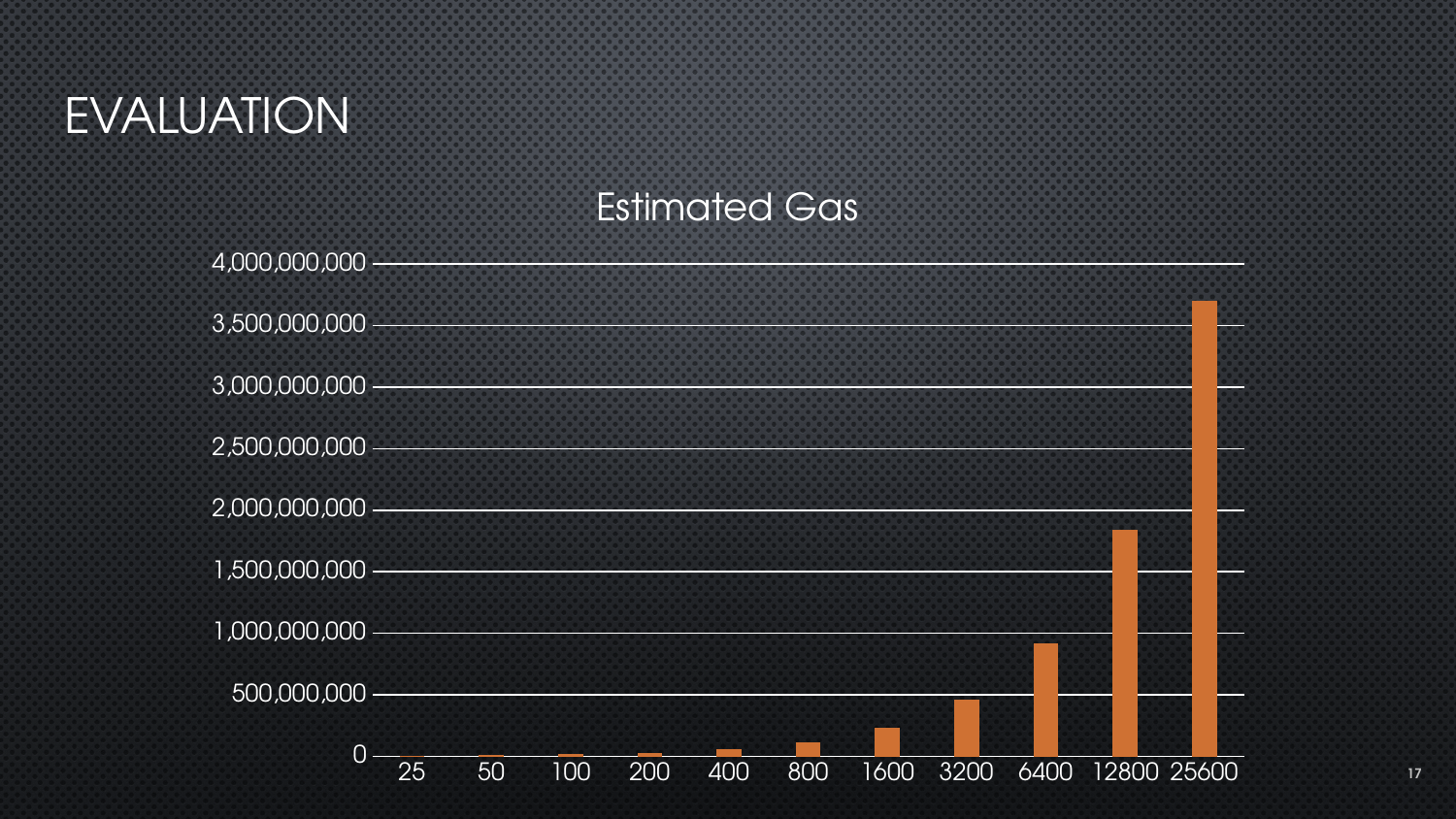

# evaluation

### Chart:

| Category | Estimated Gas |
|---|---|
| 25 | 5825979.0 |
| 50 | 11647570.0 |
| 100 | 23291485.0 |
| 200 | 28740250.0 |
| 400 | 57405729.0 |
| 800 | 114748406.0 |
| 1600 | 229480634.0 |
| 3200 | 459132590.0 |
| 6400 | 919186503.0 |
| 12800 | 1842294328.0 |
| 25600 | 3700509978.0 |
17